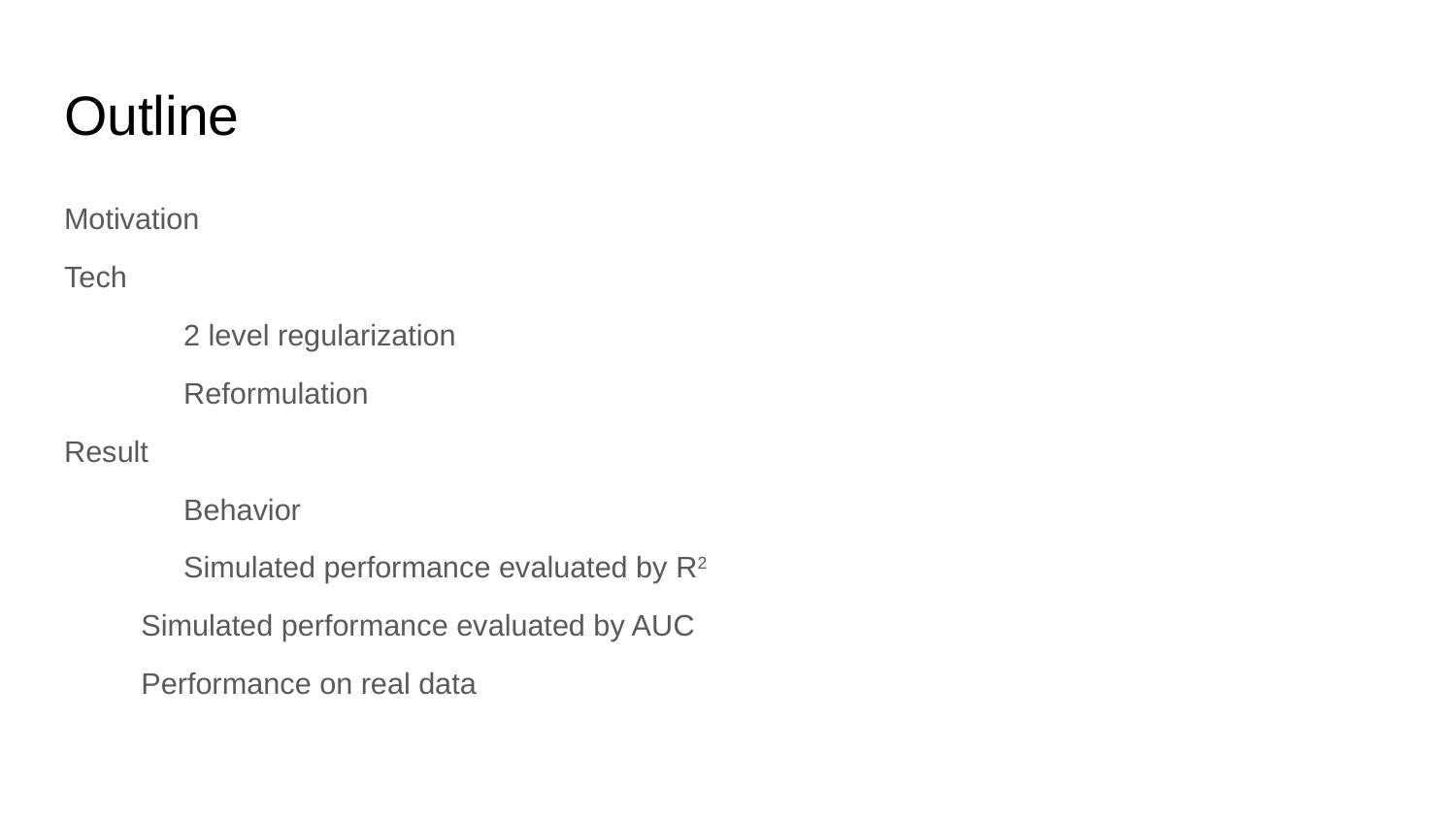

# Outline
Motivation
Tech
	2 level regularization
	Reformulation
Result
	Behavior
	Simulated performance evaluated by R2
Simulated performance evaluated by AUC
Performance on real data